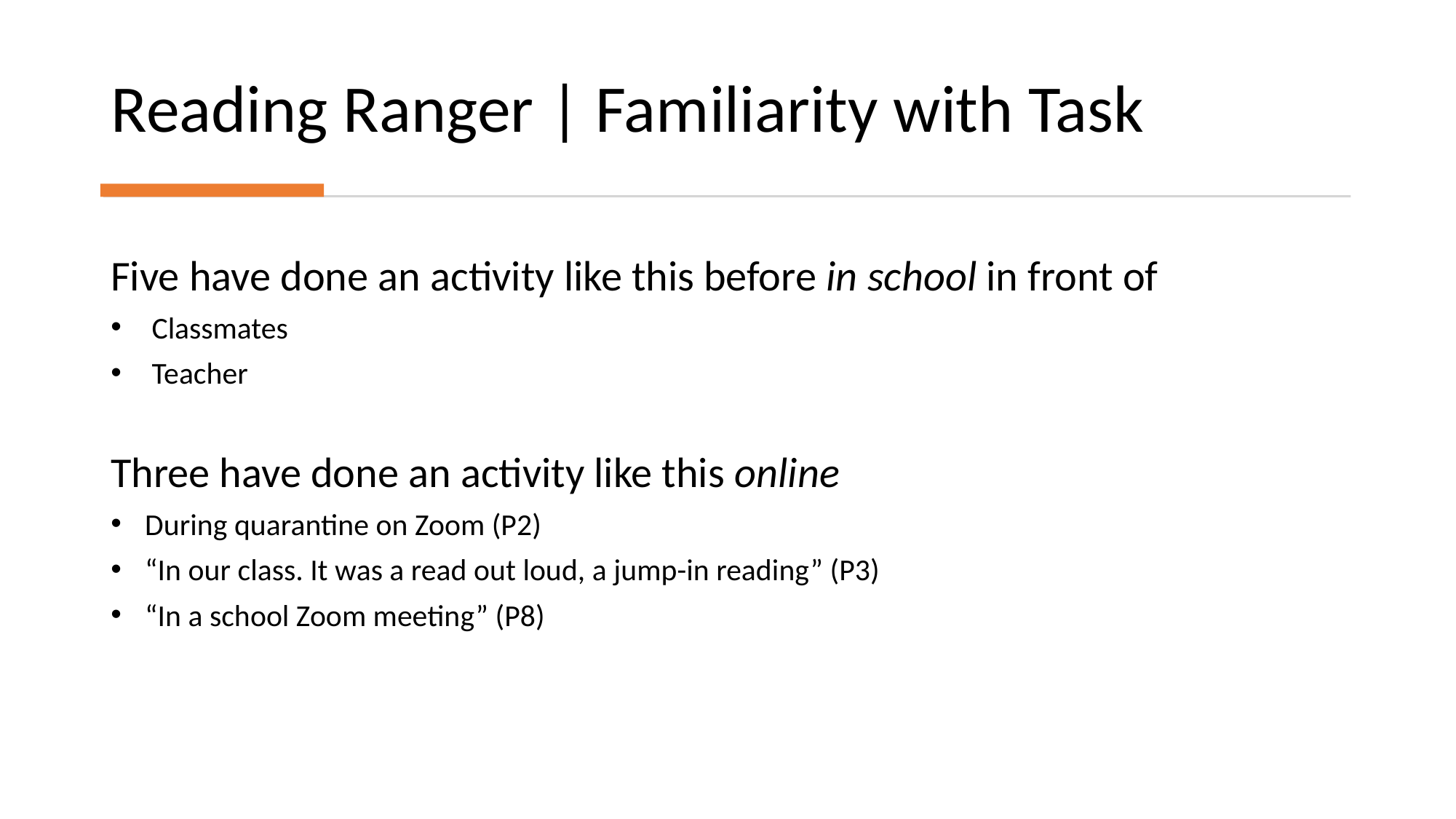

# Reading Ranger | Familiarity with Task

Five have done an activity like this before in school in front of
Classmates
Teacher

Three have done an activity like this online
During quarantine on Zoom (P2)
“In our class. It was a read out loud, a jump-in reading” (P3)
“In a school Zoom meeting” (P8)